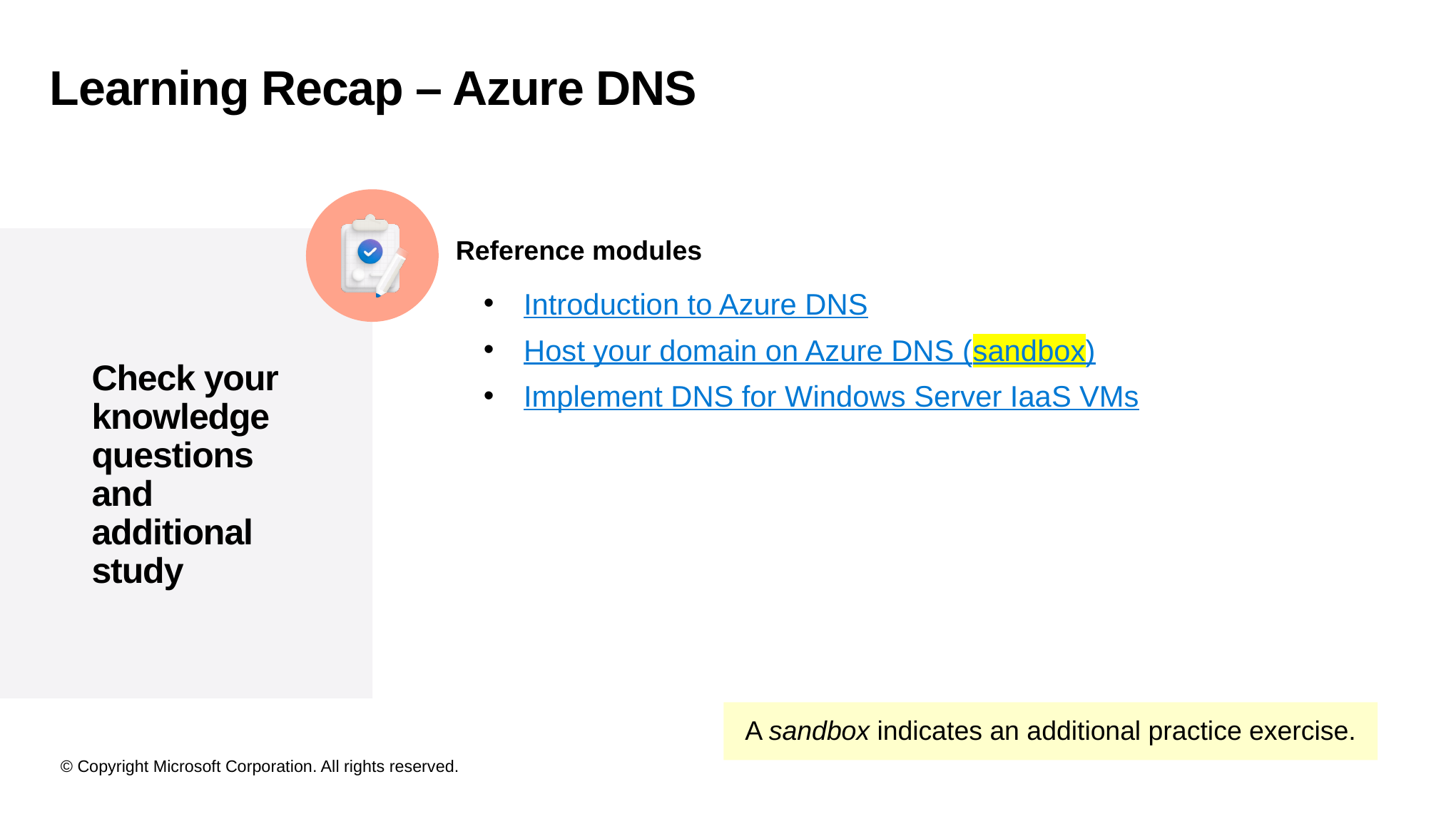

# Learning Recap – Azure DNS
Reference modules
Introduction to Azure DNS
Host your domain on Azure DNS (sandbox)
Implement DNS for Windows Server IaaS VMs

A sandbox indicates an additional practice exercise.